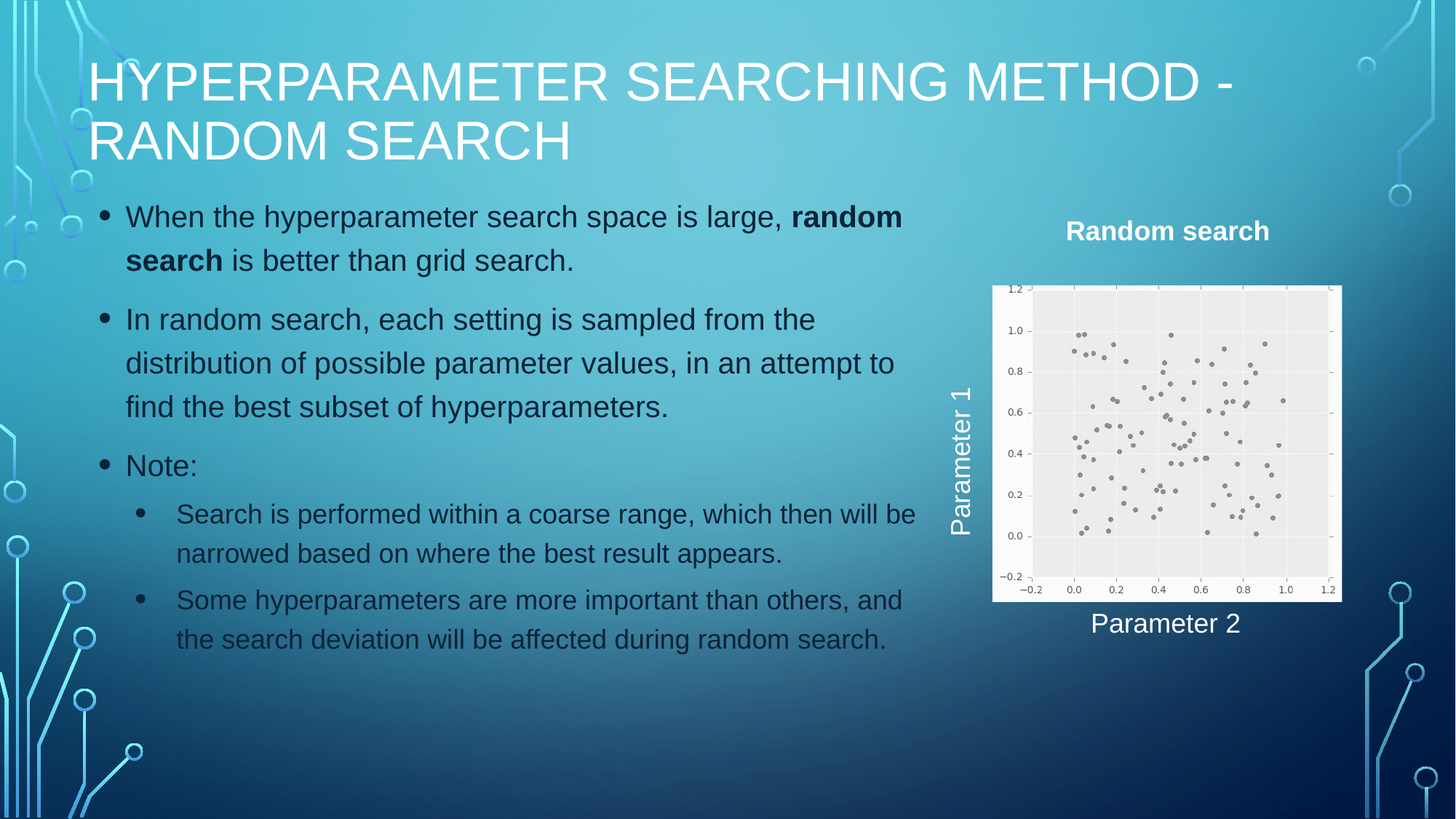

# Hyperparameter Searching Method - Random Search
When the hyperparameter search space is large, random search is better than grid search.
In random search, each setting is sampled from the distribution of possible parameter values, in an attempt to find the best subset of hyperparameters.
Note:
Search is performed within a coarse range, which then will be narrowed based on where the best result appears.
Some hyperparameters are more important than others, and the search deviation will be affected during random search.
Random search

Parameter 1
Parameter 2